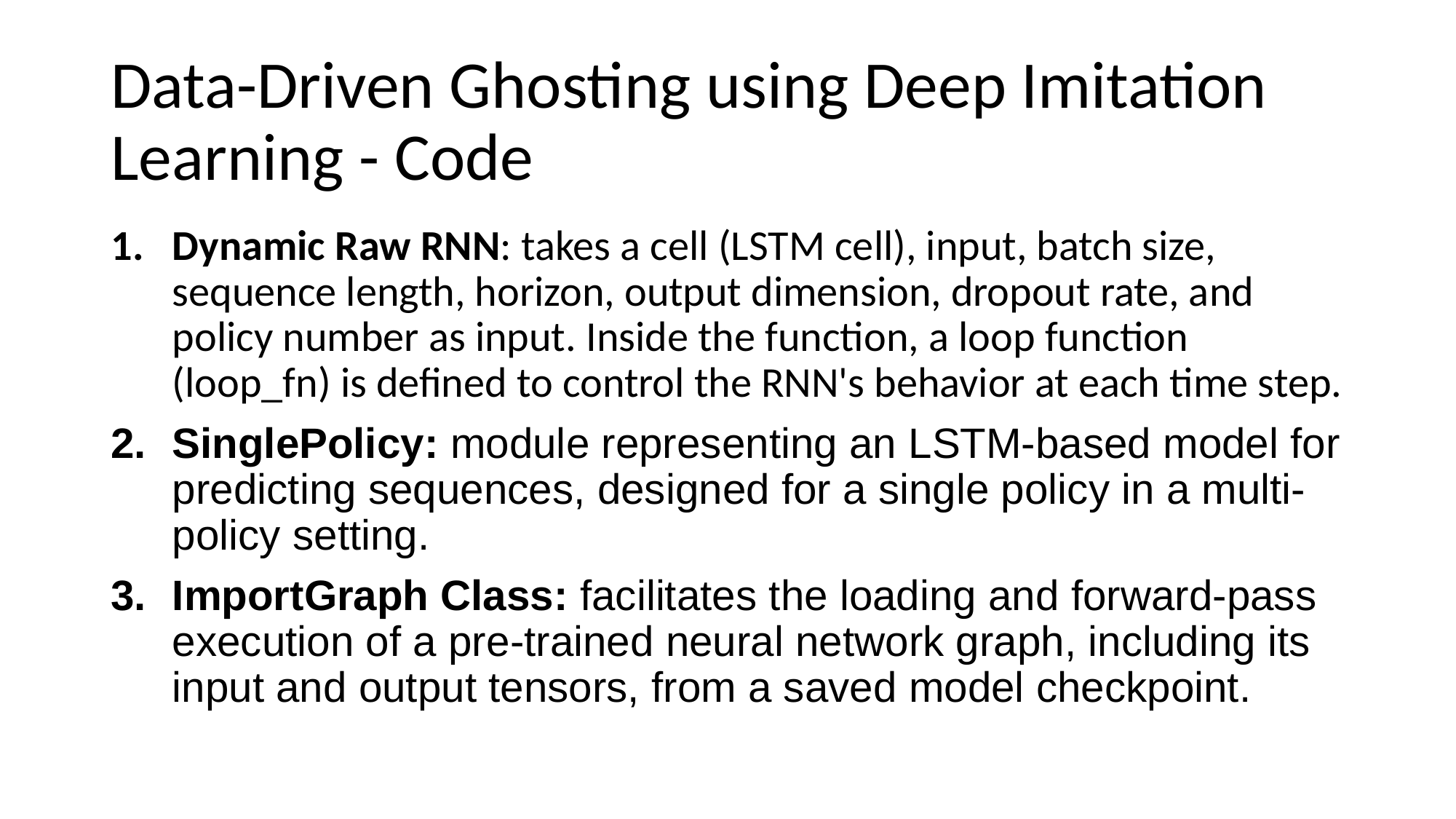

# Data-Driven Ghosting using Deep Imitation Learning - Code
Dynamic Raw RNN: takes a cell (LSTM cell), input, batch size, sequence length, horizon, output dimension, dropout rate, and policy number as input. Inside the function, a loop function (loop_fn) is defined to control the RNN's behavior at each time step.
SinglePolicy: module representing an LSTM-based model for predicting sequences, designed for a single policy in a multi-policy setting.
ImportGraph Class: facilitates the loading and forward-pass execution of a pre-trained neural network graph, including its input and output tensors, from a saved model checkpoint.